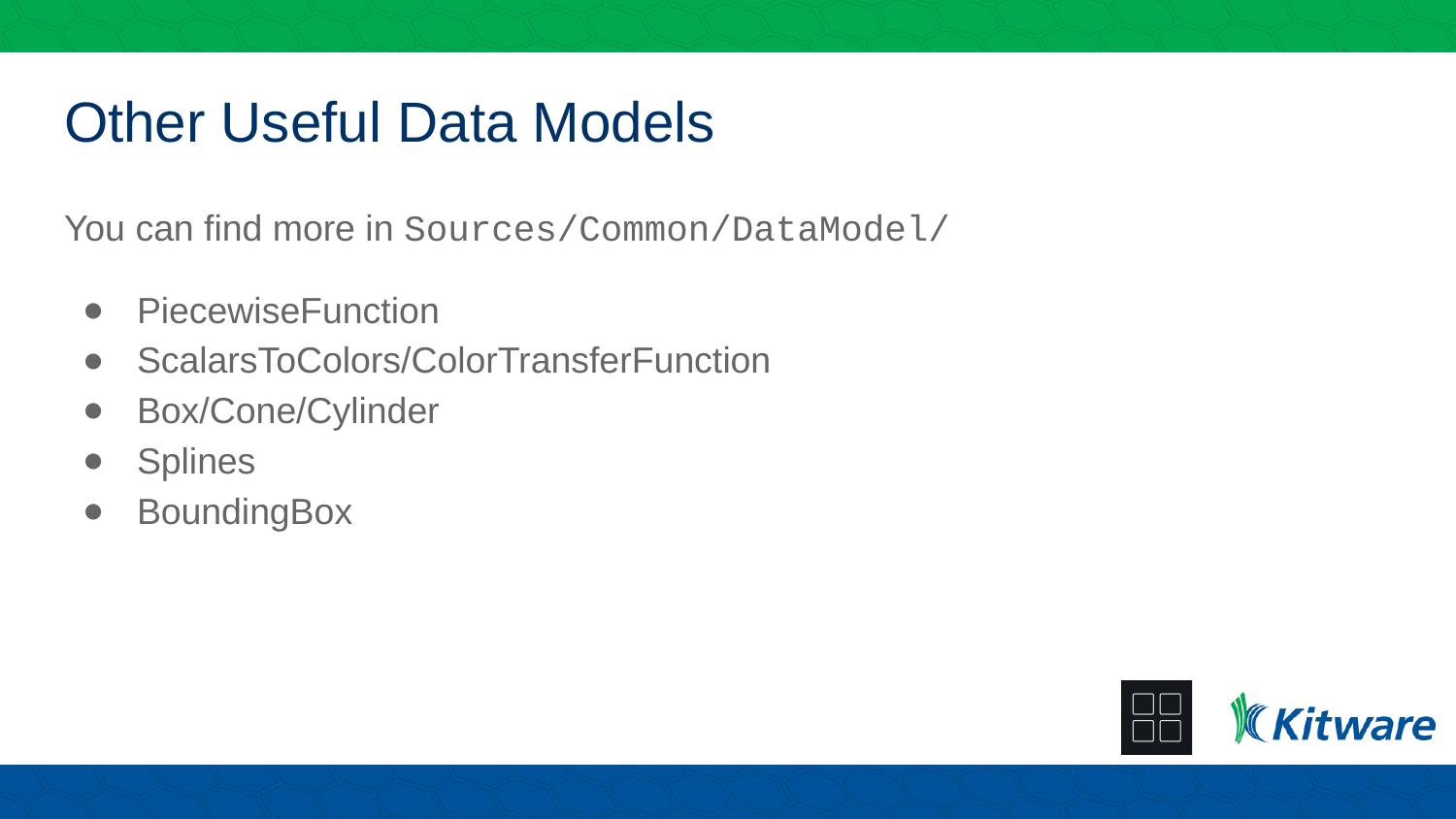

# Other Useful Data Models
You can find more in Sources/Common/DataModel/
PiecewiseFunction
ScalarsToColors/ColorTransferFunction
Box/Cone/Cylinder
Splines
BoundingBox